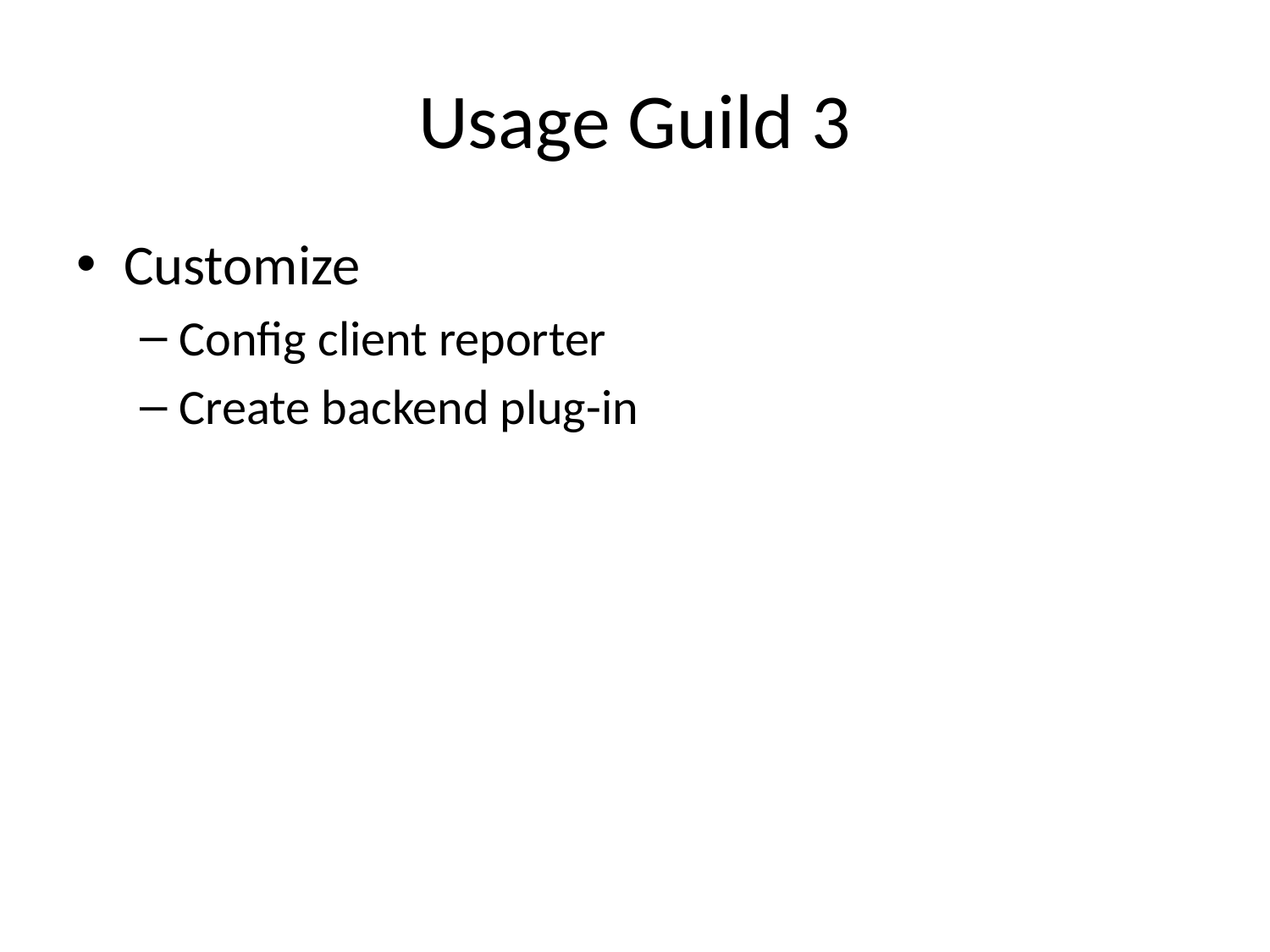

# Usage Guild 3
Customize
Config client reporter
Create backend plug-in